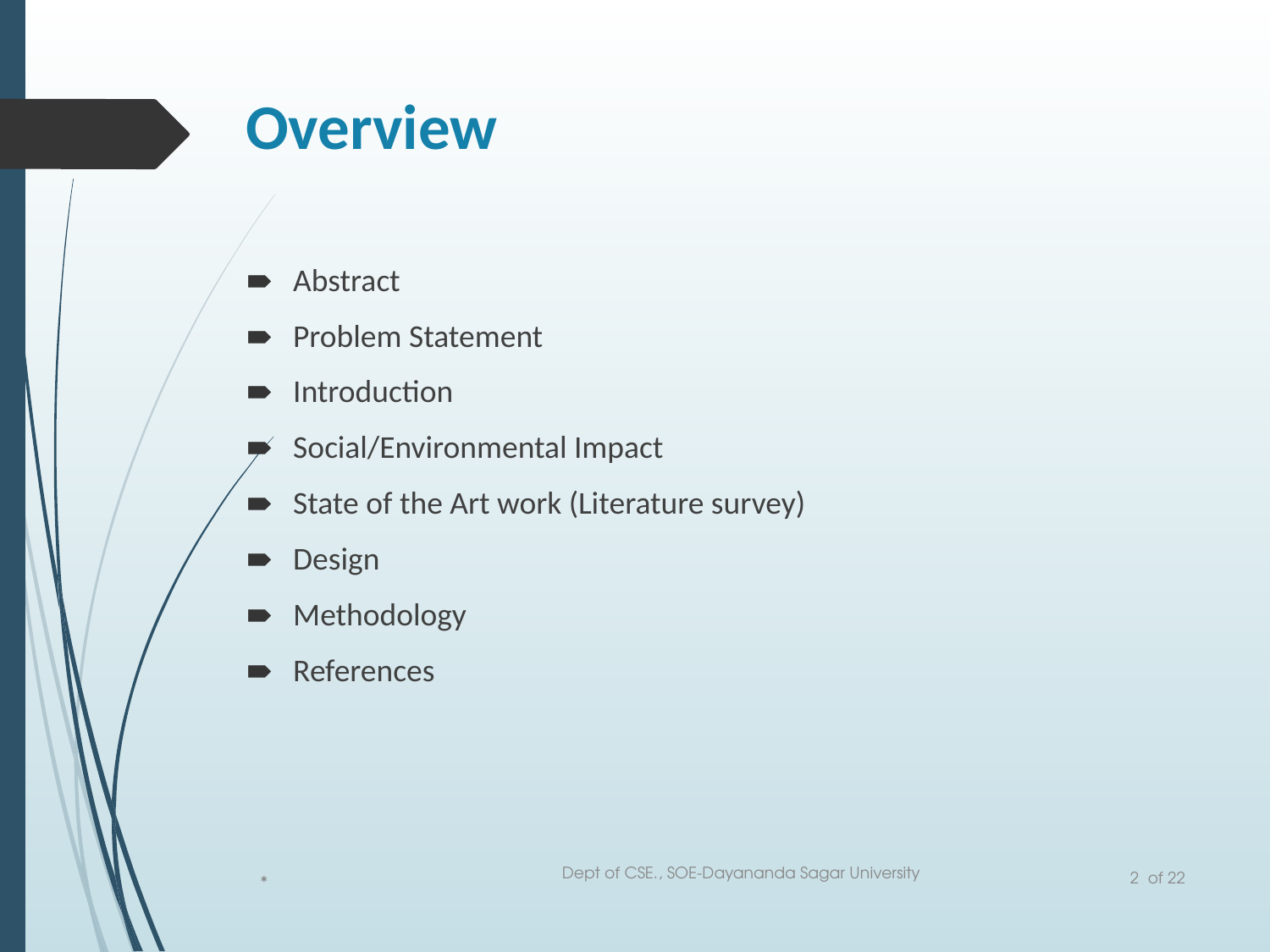

# Overview
Abstract
Problem Statement
Introduction
Social/Environmental Impact
State of the Art work (Literature survey)
Design
Methodology
References

Dept of CSE., SOE-Dayananda Sagar University
2  of 22
*